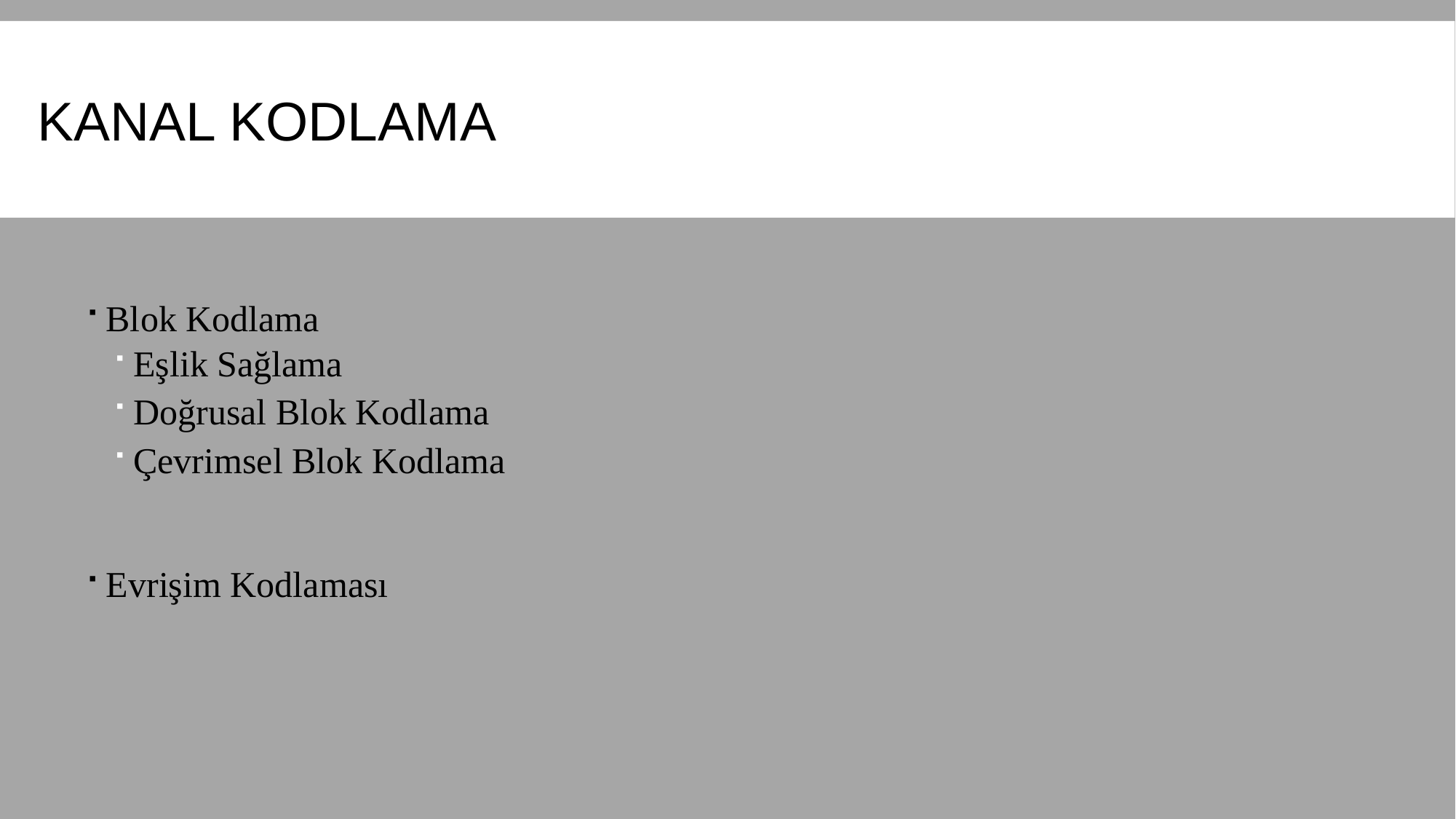

# Kanal kodlama
Blok Kodlama
Eşlik Sağlama
Doğrusal Blok Kodlama
Çevrimsel Blok Kodlama

Evrişim Kodlaması